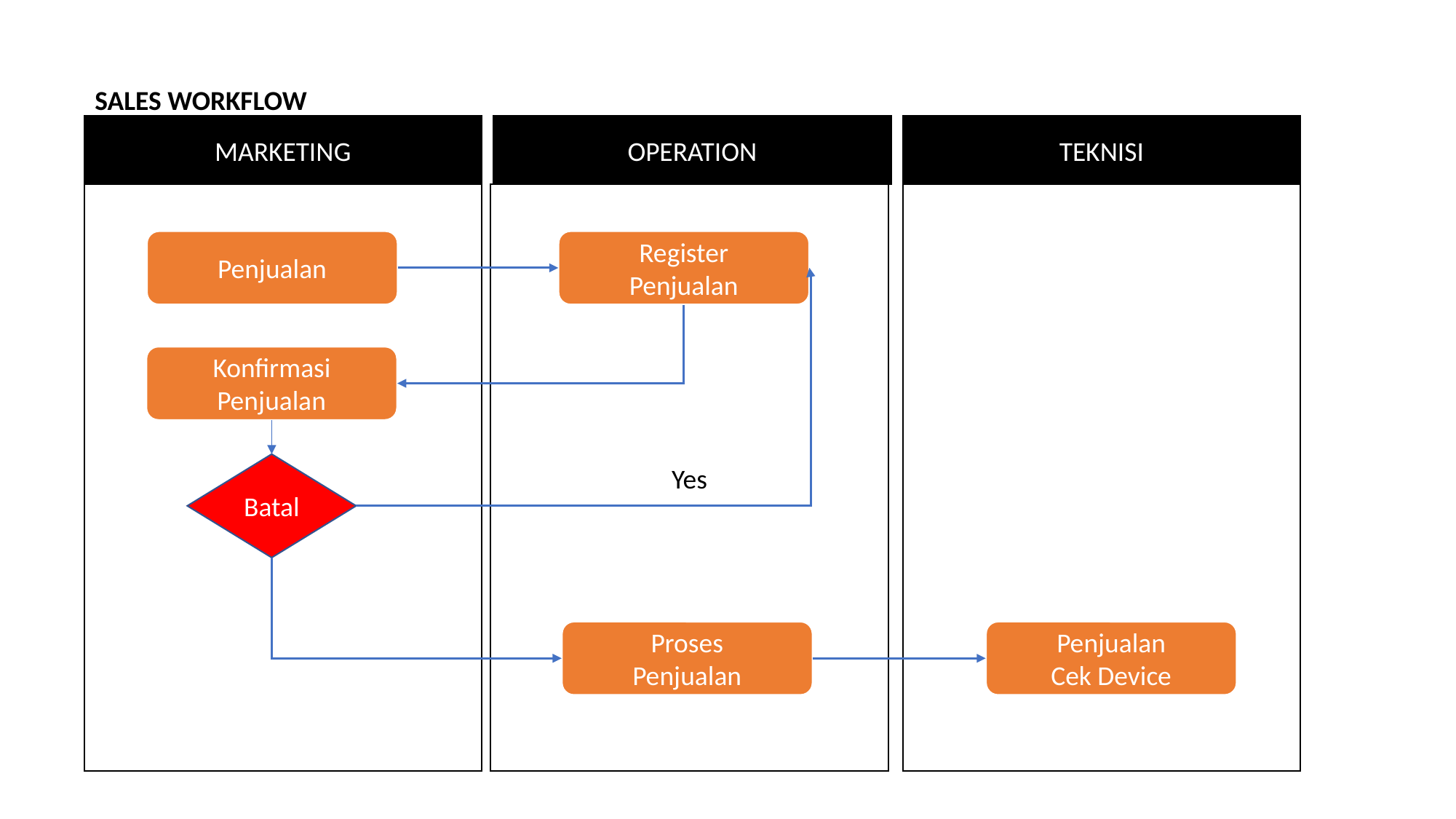

SALES WORKFLOW
MARKETING
OPERATION
TEKNISI
Yes

Register
Penjualan
Penjualan
Konfirmasi
Penjualan
Batal
Penjualan
Cek Device
Proses
Penjualan